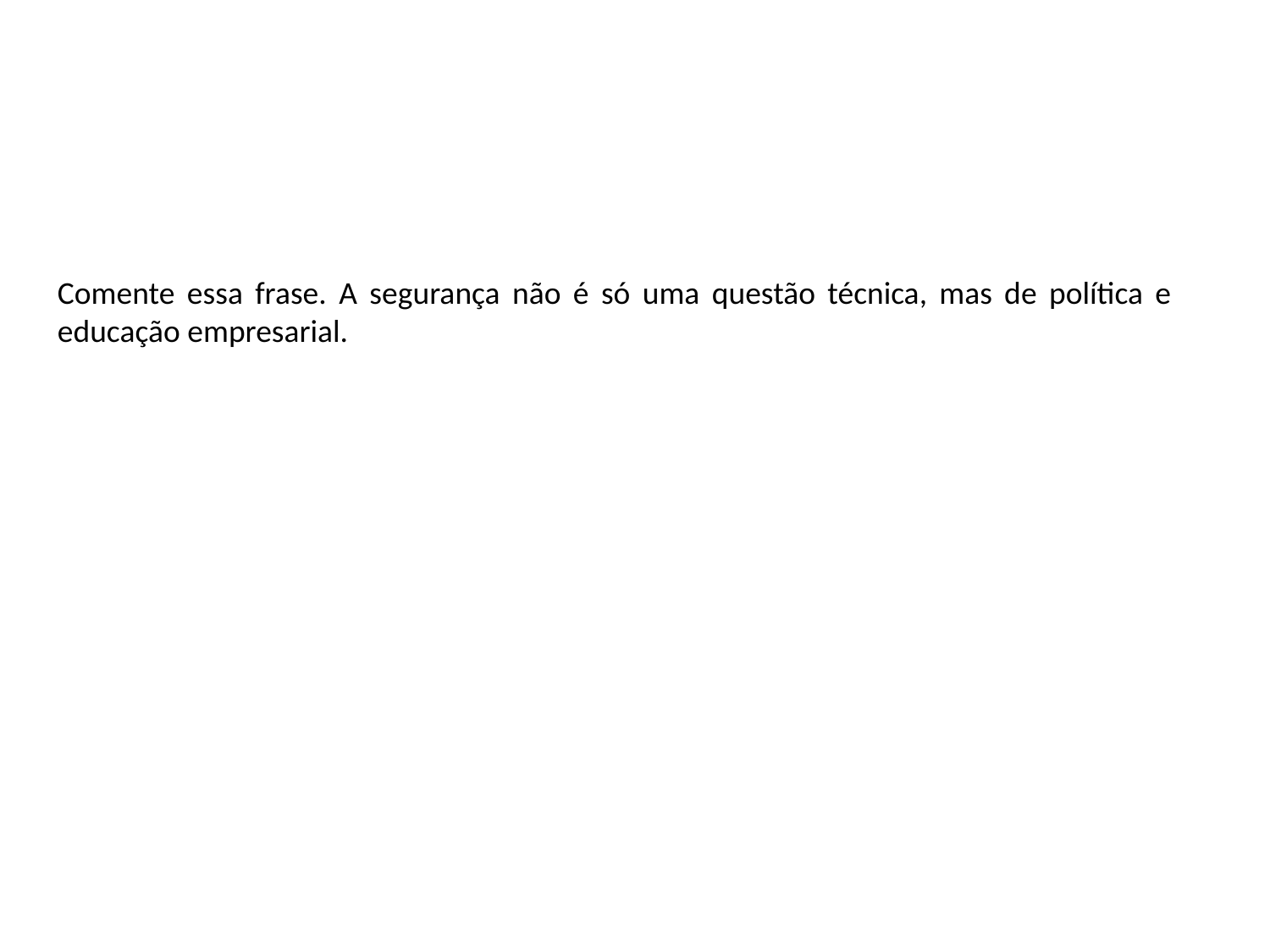

Comente essa frase. A segurança não é só uma questão técnica, mas de política e educação empresarial.